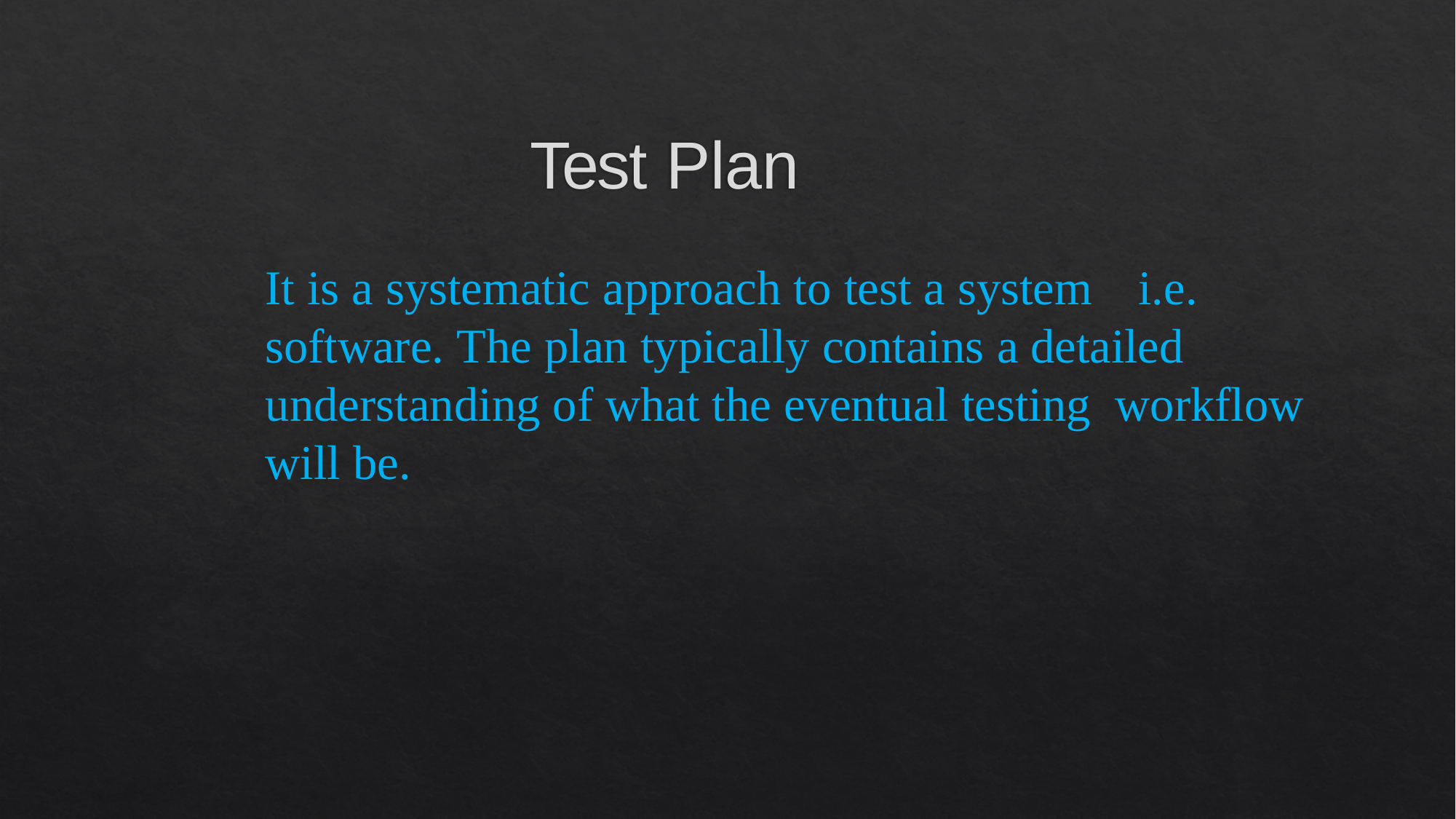

# Test Plan
It is a systematic approach to test a system	i.e.  software. The plan typically contains a detailed  understanding of what the eventual testing  workflow will be.